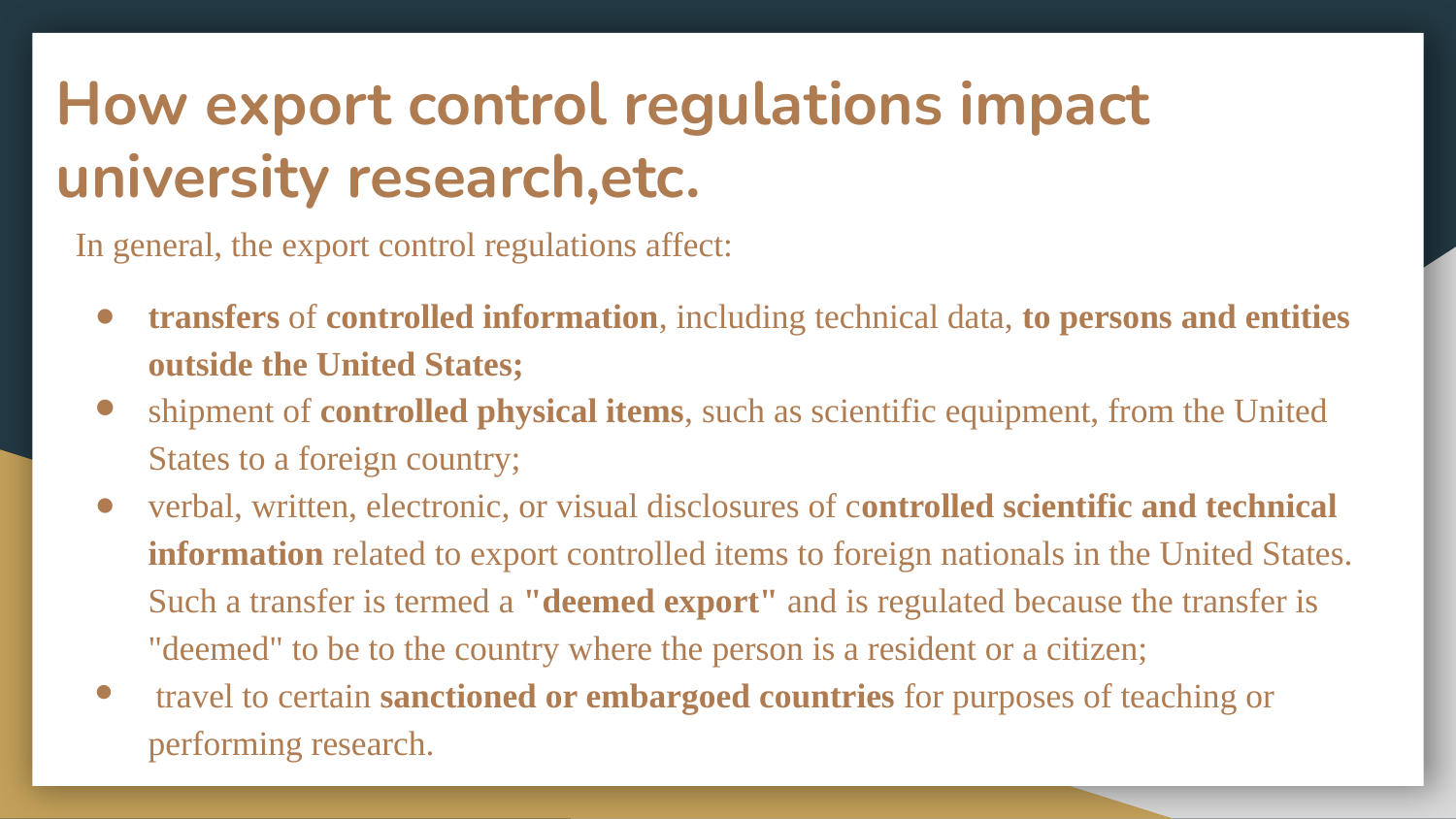

# How export control regulations impact university research,etc.
In general, the export control regulations affect:
transfers of controlled information, including technical data, to persons and entities outside the United States;
shipment of controlled physical items, such as scientific equipment, from the United States to a foreign country;
verbal, written, electronic, or visual disclosures of controlled scientific and technical information related to export controlled items to foreign nationals in the United States. Such a transfer is termed a "deemed export" and is regulated because the transfer is "deemed" to be to the country where the person is a resident or a citizen;
 travel to certain sanctioned or embargoed countries for purposes of teaching or performing research.